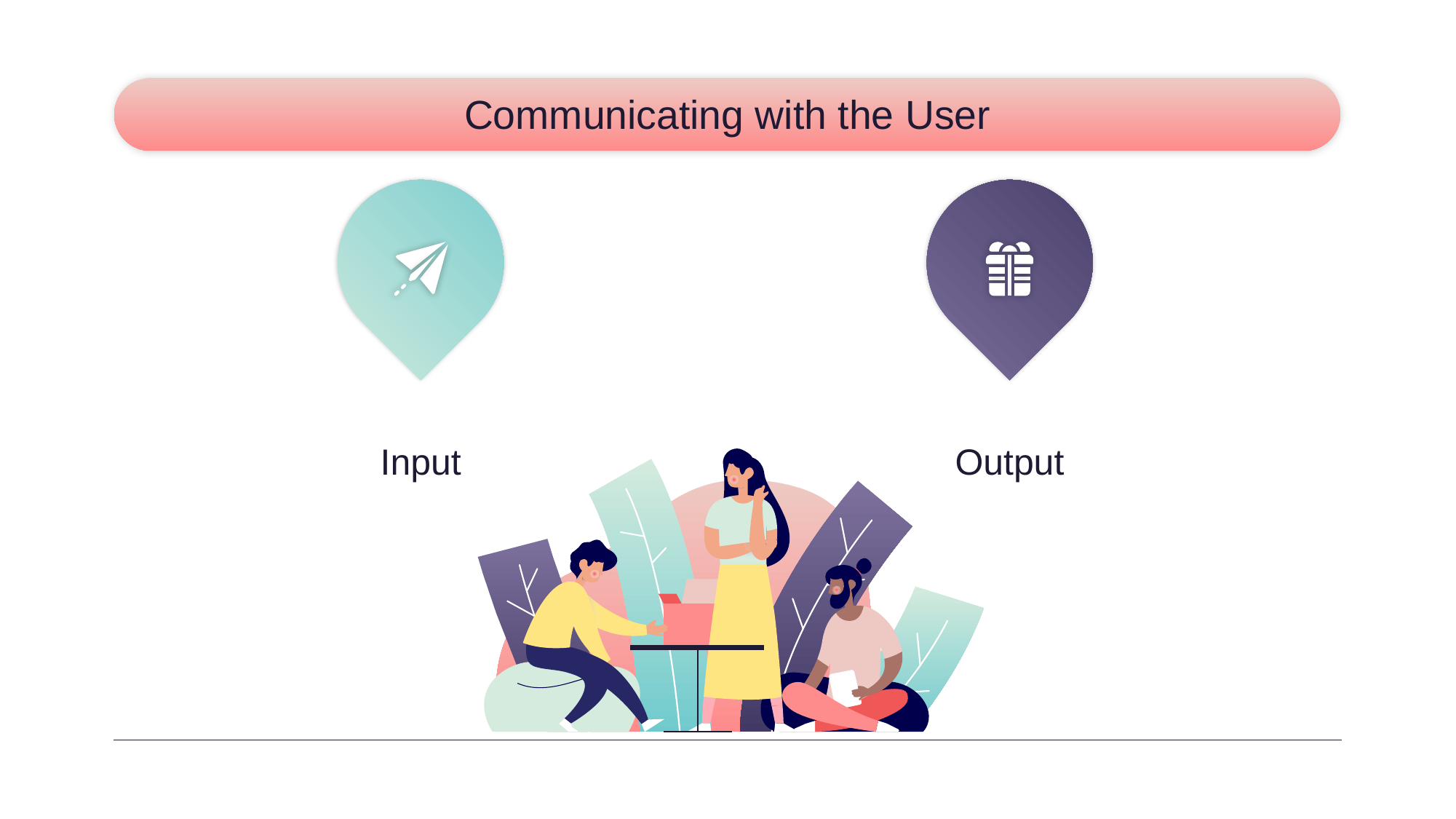

# Communicating with the User

Input
Output